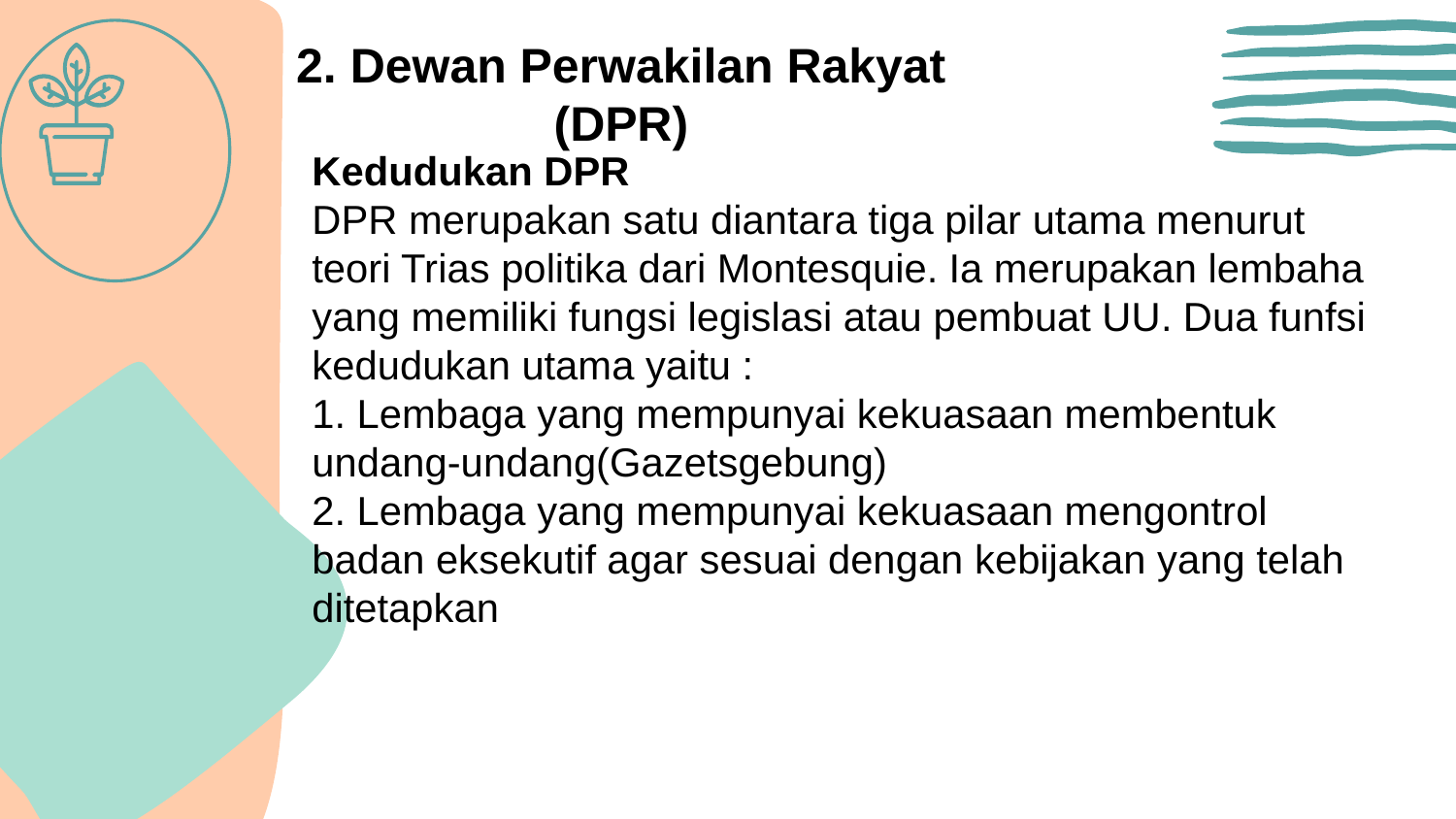

# 2. Dewan Perwakilan Rakyat (DPR)

Kedudukan DPR
DPR merupakan satu diantara tiga pilar utama menurut teori Trias politika dari Montesquie. Ia merupakan lembaha yang memiliki fungsi legislasi atau pembuat UU. Dua funfsi kedudukan utama yaitu :
1. Lembaga yang mempunyai kekuasaan membentuk undang-undang(Gazetsgebung)
2. Lembaga yang mempunyai kekuasaan mengontrol badan eksekutif agar sesuai dengan kebijakan yang telah ditetapkan